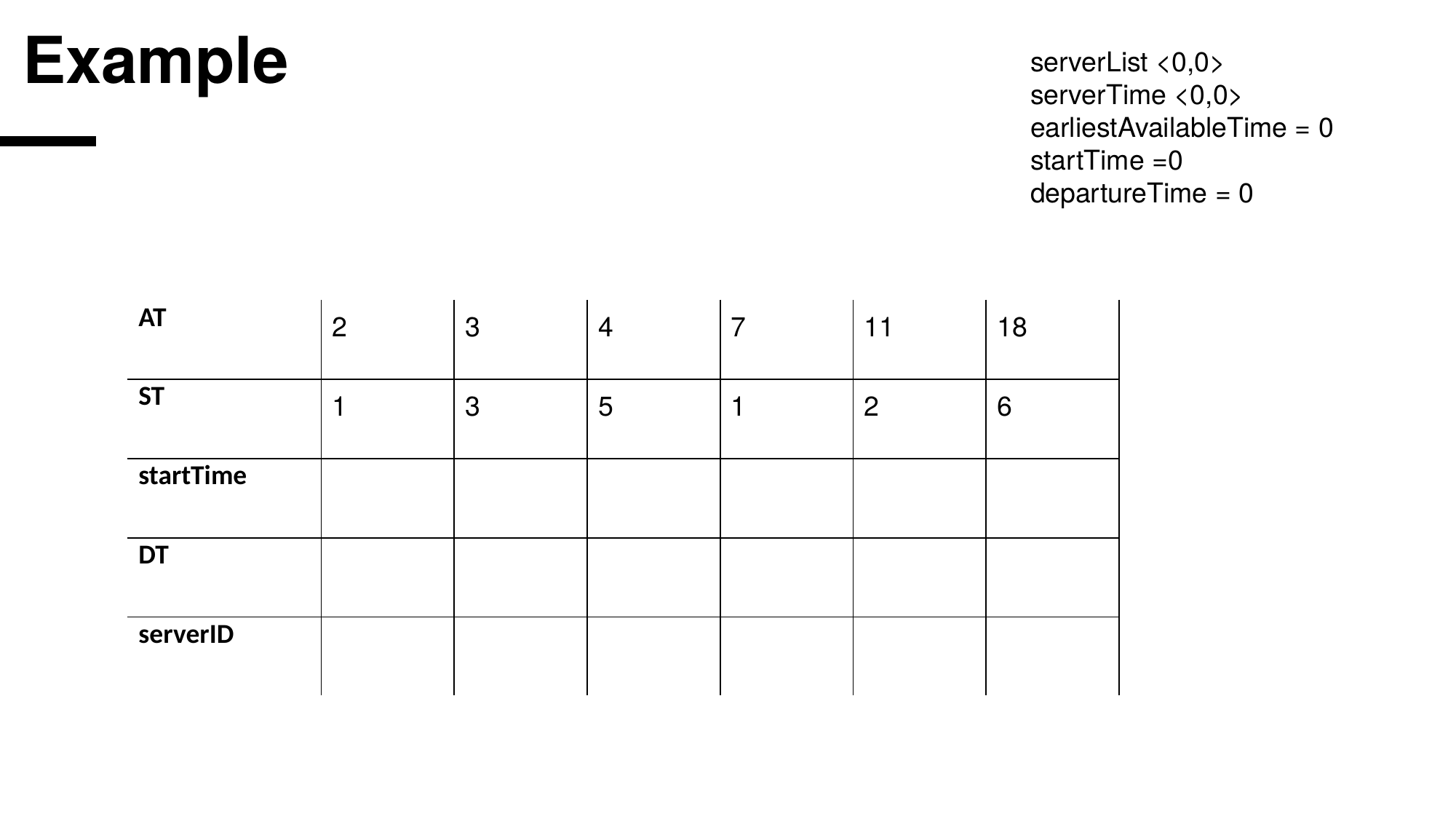

# Example
serverList <0,0>
serverTime <0,0>
earliestAvailableTime = 0
startTime =0
departureTime = 0
| AT | 2 | 3 | 4 | 7 | 11 | 18 |
| --- | --- | --- | --- | --- | --- | --- |
| ST | 1 | 3 | 5 | 1 | 2 | 6 |
| startTime |  |  |  |  |  |  |
| DT |  |  |  |  |  |  |
| serverID |  |  |  |  |  |  |